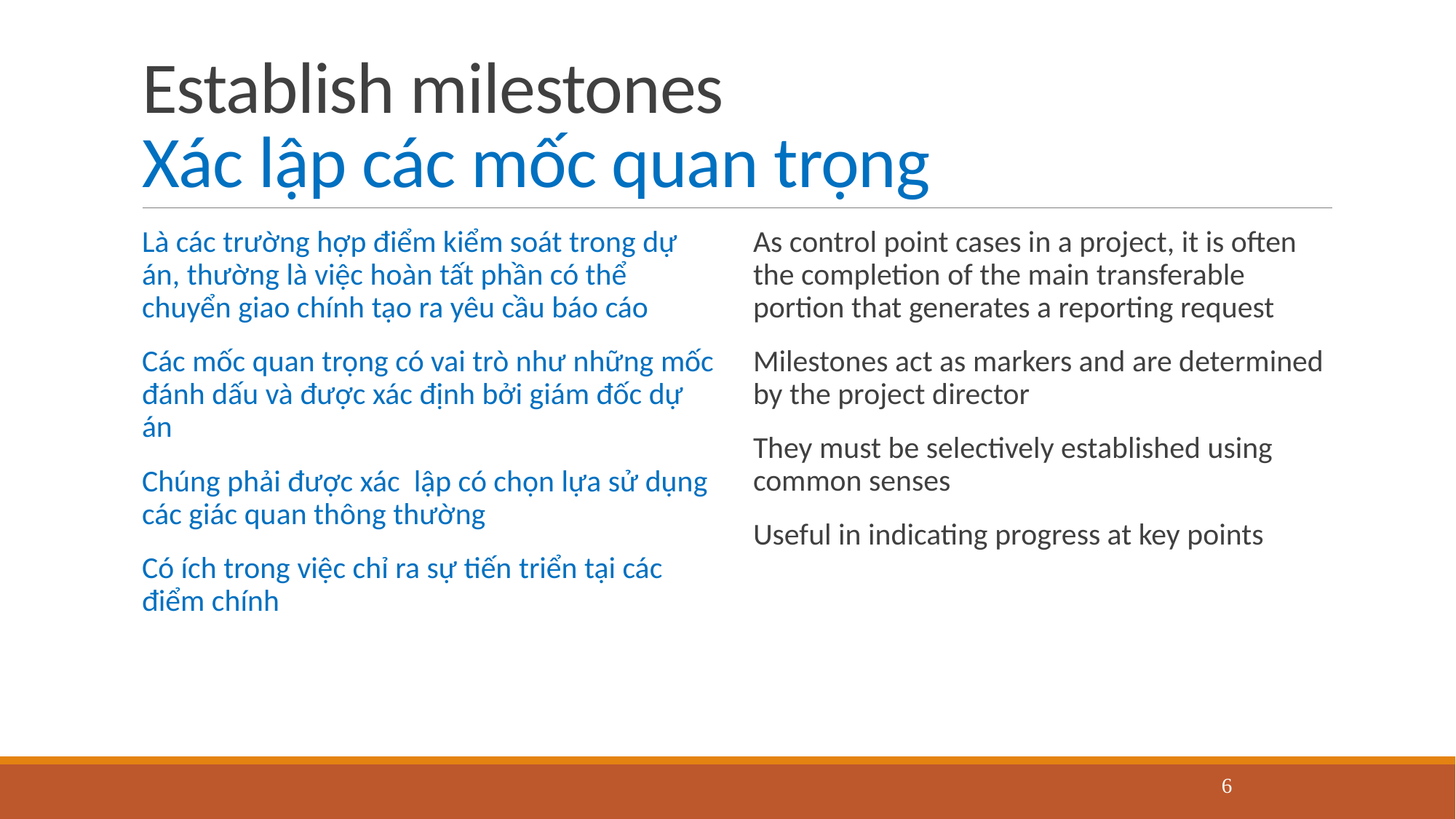

# Establish milestones Xác lập các mốc quan trọng
Là các trường hợp điểm kiểm soát trong dự án, thường là việc hoàn tất phần có thể chuyển giao chính tạo ra yêu cầu báo cáo
Các mốc quan trọng có vai trò như những mốc đánh dấu và được xác định bởi giám đốc dự án
Chúng phải được xác  lập có chọn lựa sử dụng các giác quan thông thường
Có ích trong việc chỉ ra sự tiến triển tại các điểm chính
As control point cases in a project, it is often the completion of the main transferable portion that generates a reporting request
Milestones act as markers and are determined by the project director
They must be selectively established using common senses
Useful in indicating progress at key points
6